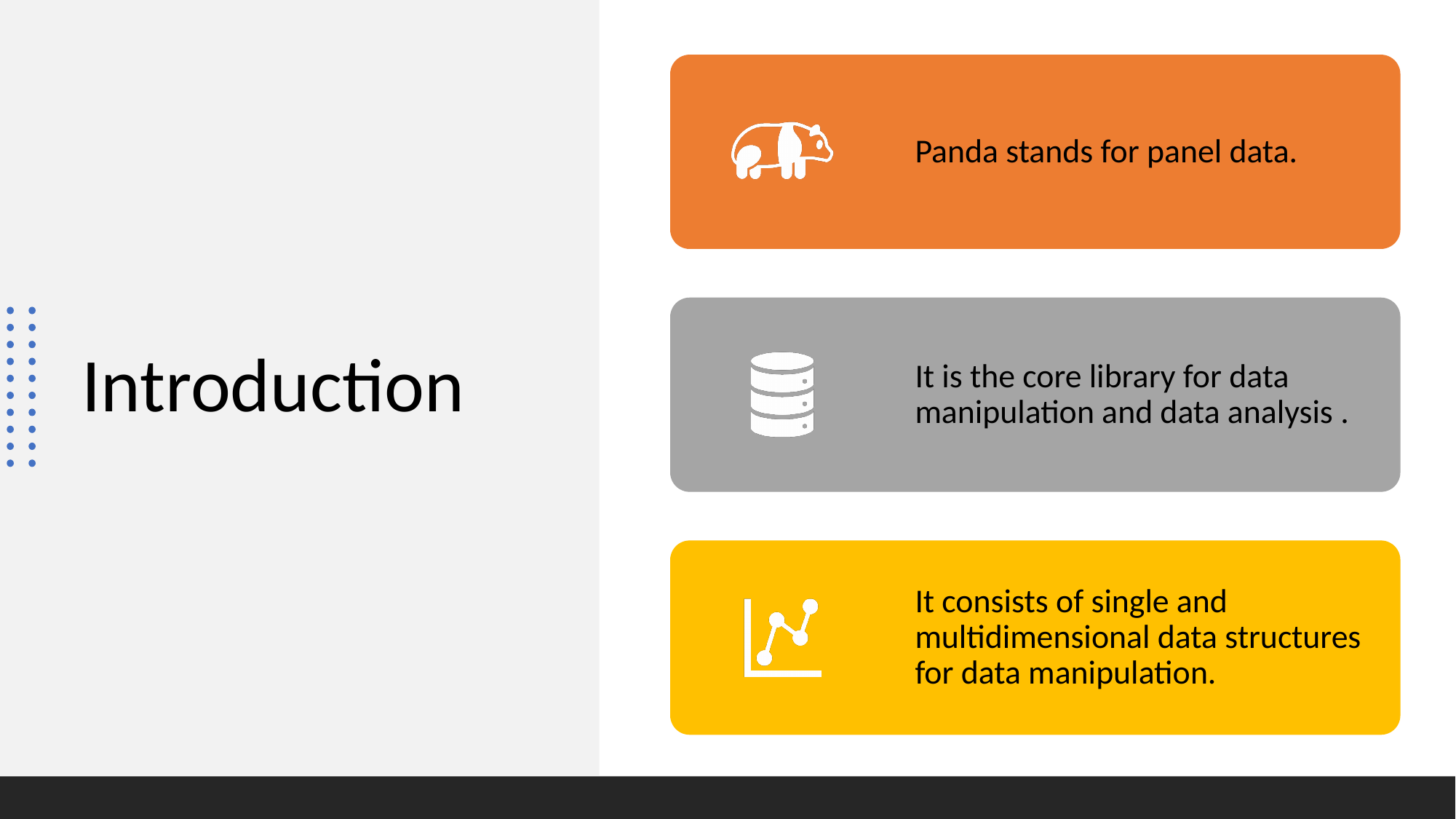

Panda stands for panel data.
It is the core library for data manipulation and data analysis .
It consists of single and multidimensional data structures for data manipulation.
# Introduction